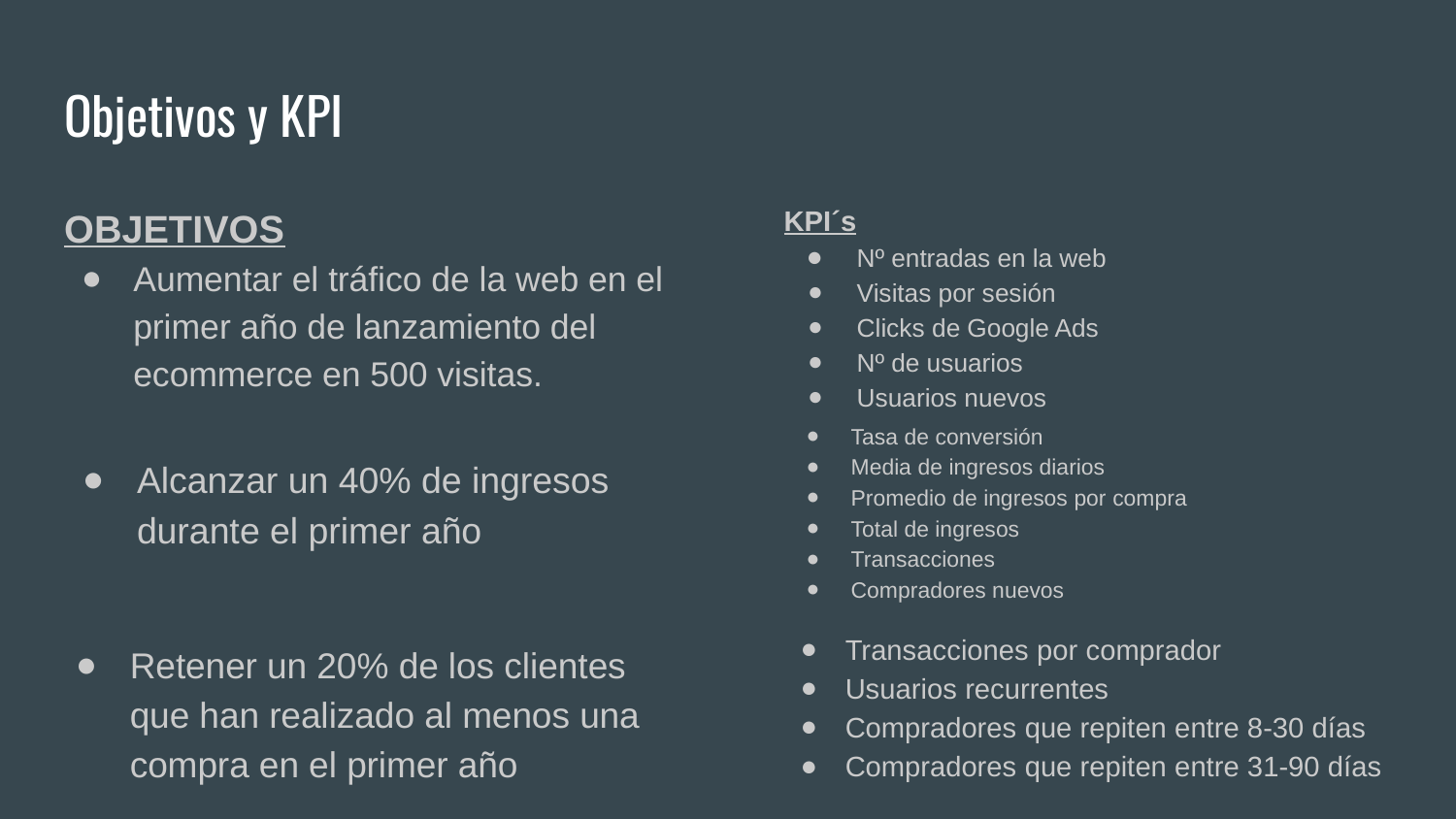

# Objetivos y KPI
OBJETIVOS
Aumentar el tráfico de la web en el primer año de lanzamiento del ecommerce en 500 visitas.
KPI´s
Nº entradas en la web
Visitas por sesión
Clicks de Google Ads
Nº de usuarios
Usuarios nuevos

Alcanzar un 40% de ingresos  durante el primer año

Tasa de conversión
Media de ingresos diarios
Promedio de ingresos por compra
Total de ingresos
Transacciones
Compradores nuevos

Retener un 20% de los clientes que han realizado al menos una compra en el primer año

Transacciones por comprador
Usuarios recurrentes
Compradores que repiten entre 8-30 días
Compradores que repiten entre 31-90 días